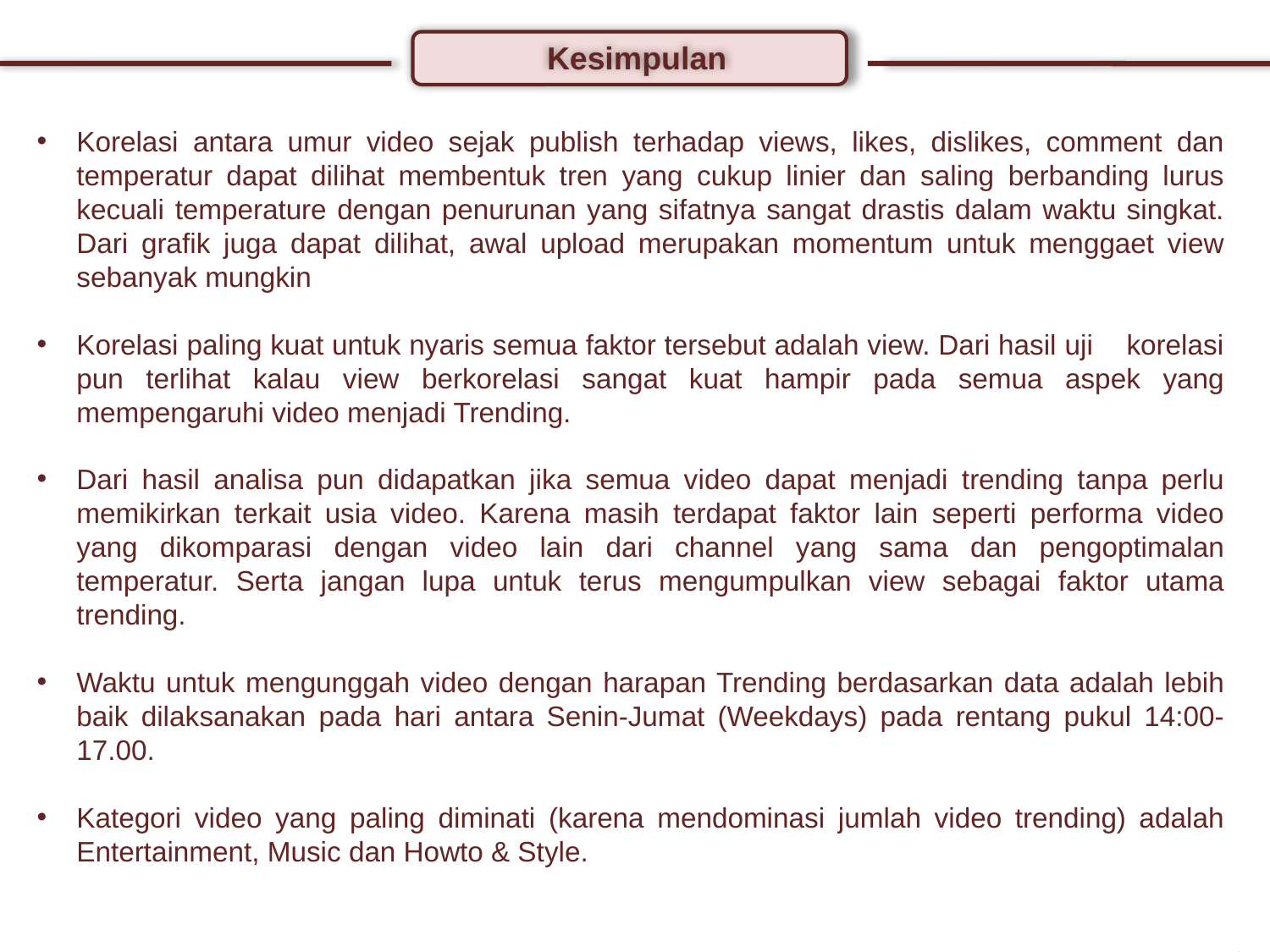

Kesimpulan
Korelasi antara umur video sejak publish terhadap views, likes, dislikes, comment dan temperatur dapat dilihat membentuk tren yang cukup linier dan saling berbanding lurus kecuali temperature dengan penurunan yang sifatnya sangat drastis dalam waktu singkat. Dari grafik juga dapat dilihat, awal upload merupakan momentum untuk menggaet view sebanyak mungkin

Korelasi paling kuat untuk nyaris semua faktor tersebut adalah view. Dari hasil uji    korelasi pun terlihat kalau view berkorelasi sangat kuat hampir pada semua aspek yang mempengaruhi video menjadi Trending.

Dari hasil analisa pun didapatkan jika semua video dapat menjadi trending tanpa perlu memikirkan terkait usia video. Karena masih terdapat faktor lain seperti performa video yang dikomparasi dengan video lain dari channel yang sama dan pengoptimalan temperatur. Serta jangan lupa untuk terus mengumpulkan view sebagai faktor utama trending.

Waktu untuk mengunggah video dengan harapan Trending berdasarkan data adalah lebih baik dilaksanakan pada hari antara Senin-Jumat (Weekdays) pada rentang pukul 14:00-17.00.

Kategori video yang paling diminati (karena mendominasi jumlah video trending) adalah Entertainment, Music dan Howto & Style.